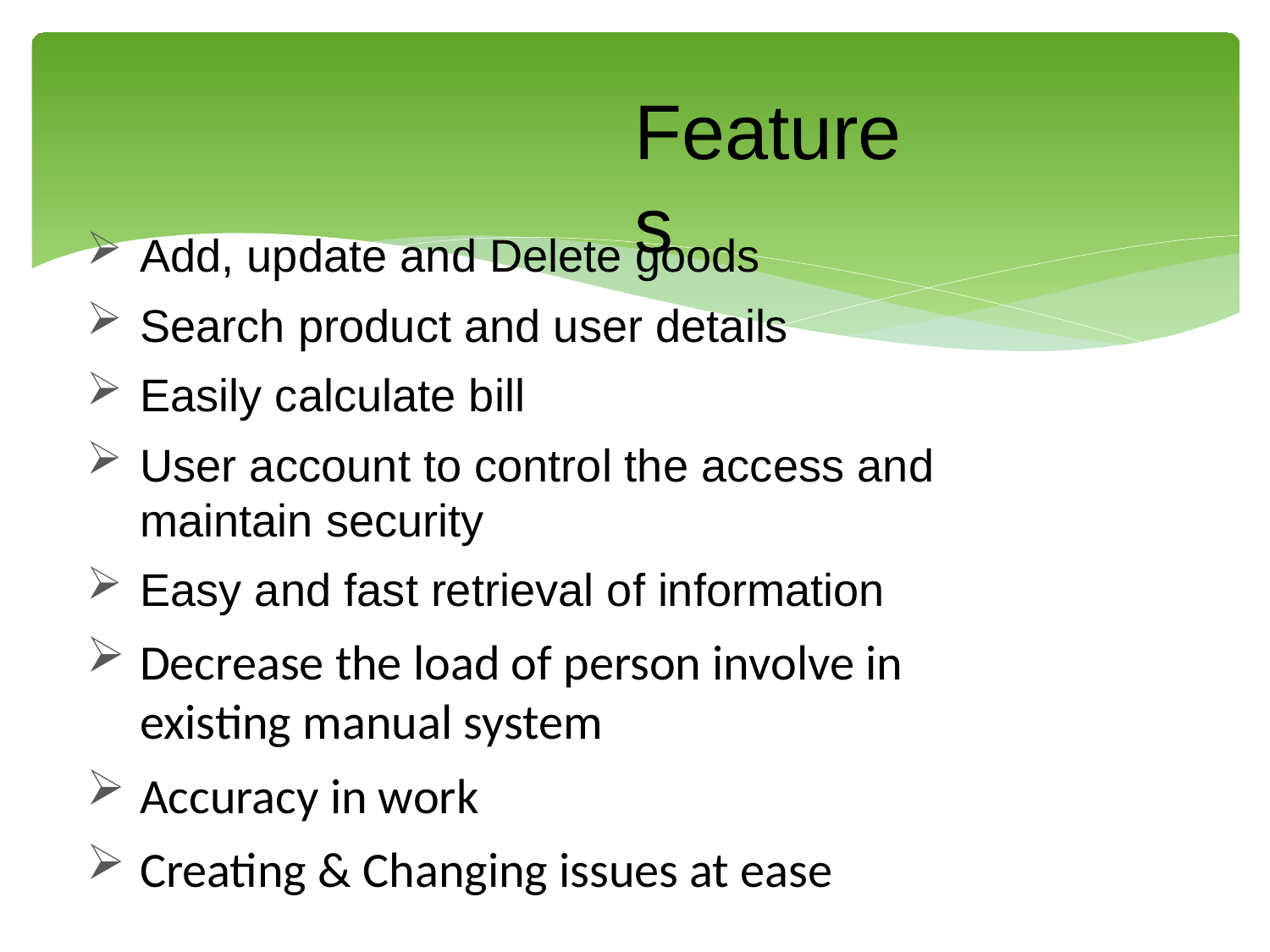

# Features
Add, update and Delete goods
Search product and user details
Easily calculate bill
User account to control the access and maintain security
Easy and fast retrieval of information
Decrease the load of person involve in existing manual system
Accuracy in work
Creating & Changing issues at ease